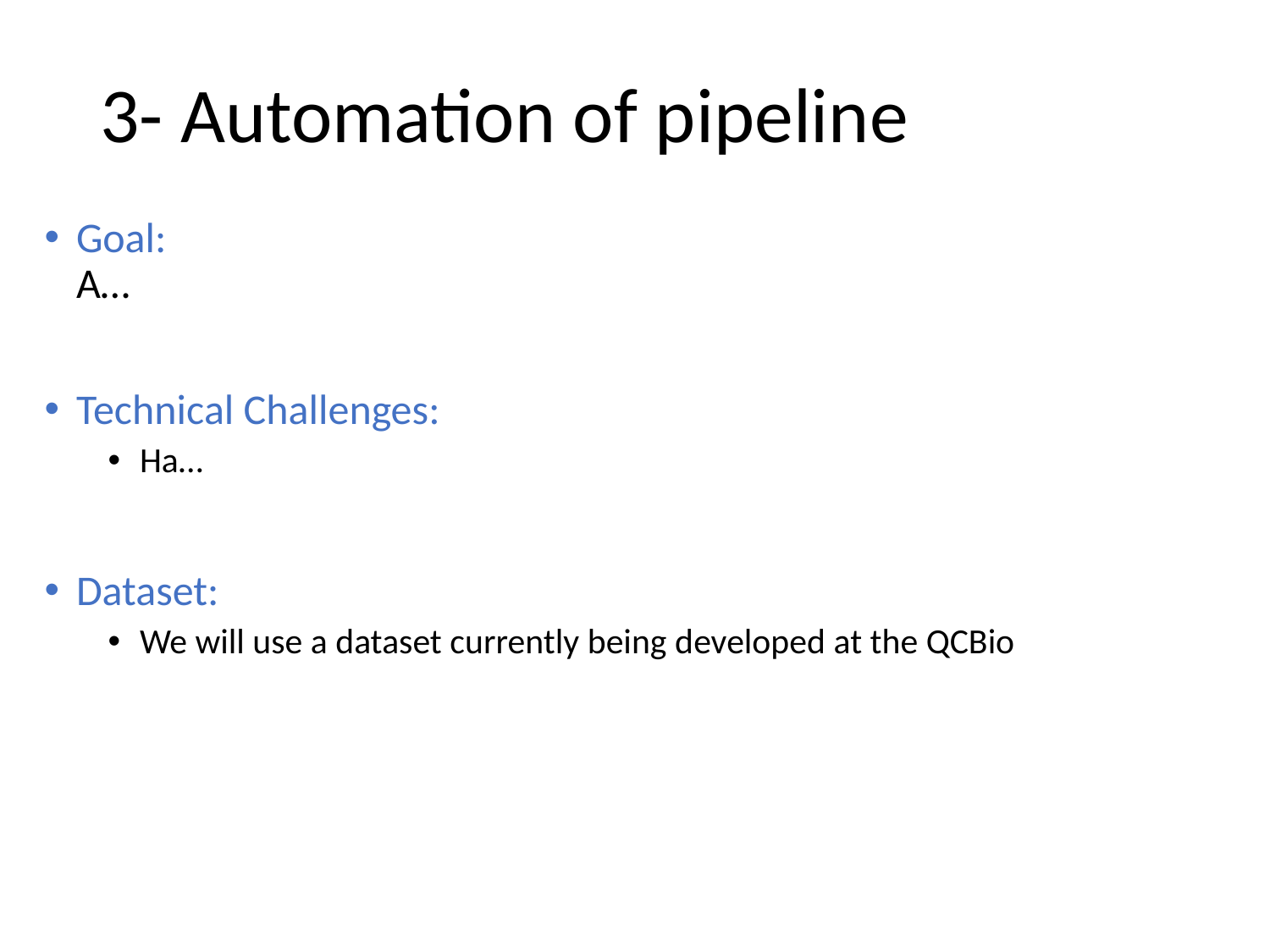

# 3- Automation of pipeline
Goal:
A…

Technical Challenges:
Ha…

Dataset:
We will use a dataset currently being developed at the QCBio